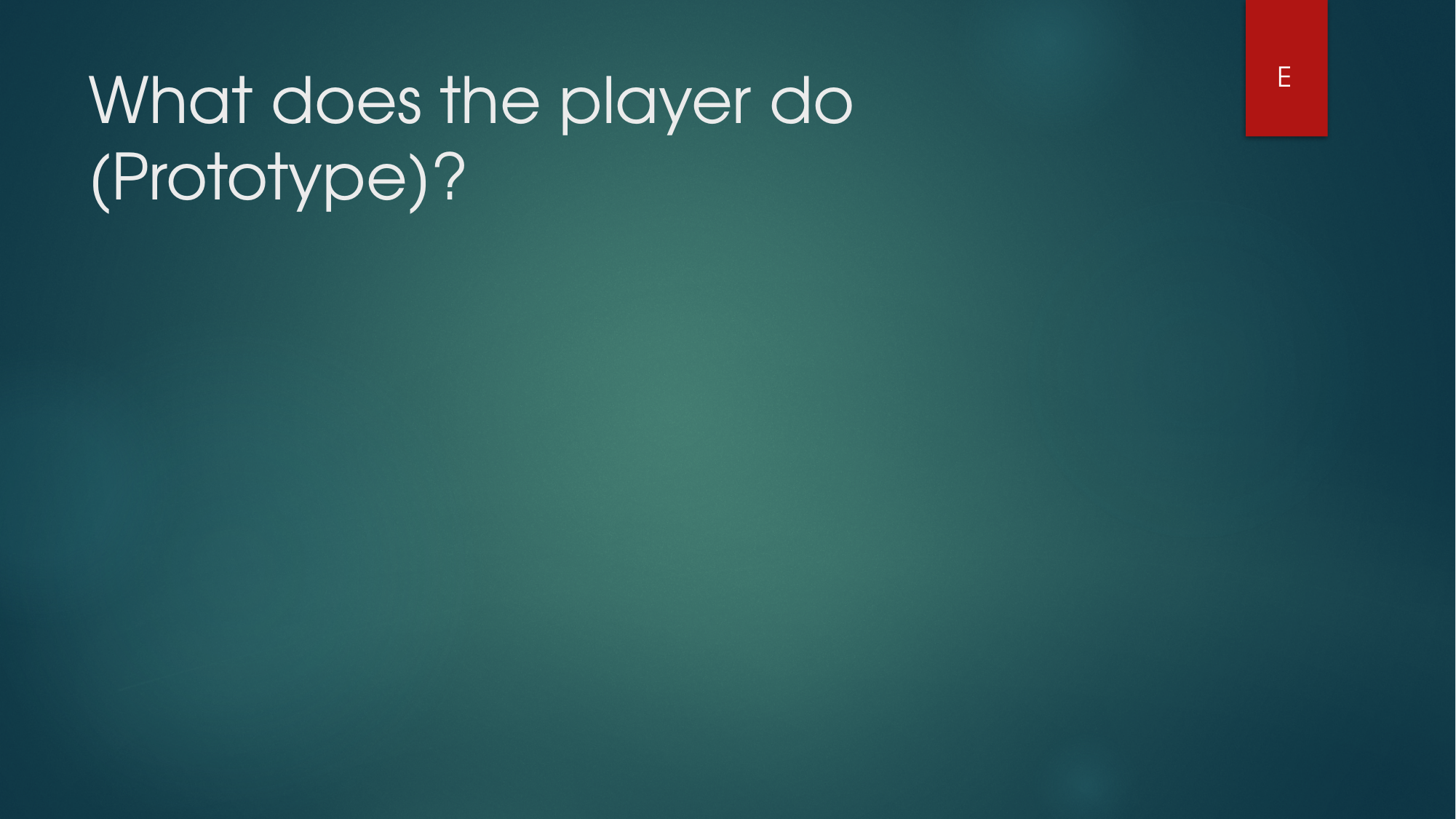

# What does the player do (Prototype)?
E